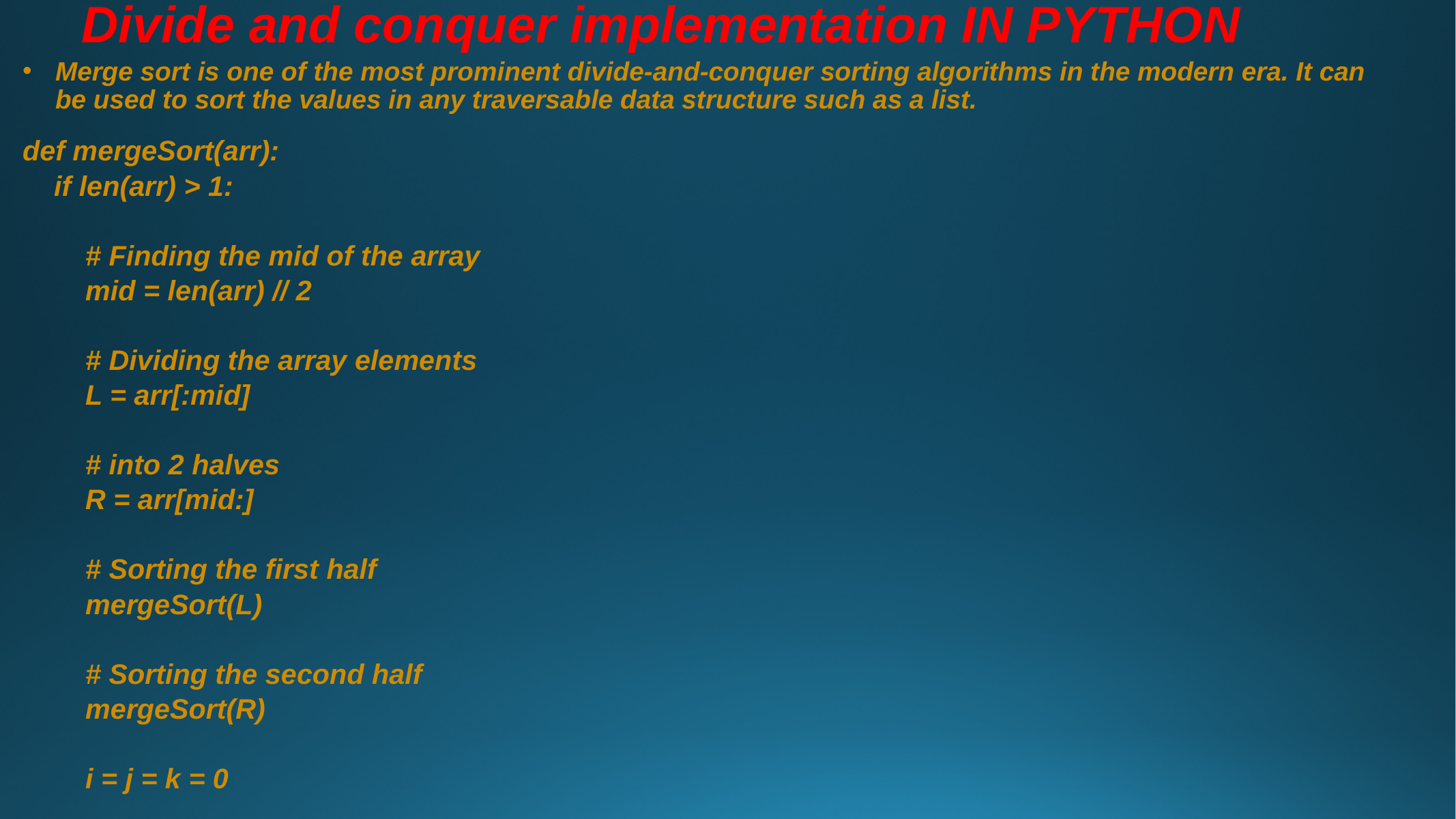

# Divide and conquer implementation IN PYTHON
Merge sort is one of the most prominent divide-and-conquer sorting algorithms in the modern era. It can be used to sort the values in any traversable data structure such as a list.

def mergeSort(arr):
    if len(arr) > 1:

        # Finding the mid of the array
        mid = len(arr) // 2

        # Dividing the array elements
        L = arr[:mid]

        # into 2 halves
        R = arr[mid:]

        # Sorting the first half
        mergeSort(L)

        # Sorting the second half
        mergeSort(R)

        i = j = k = 0